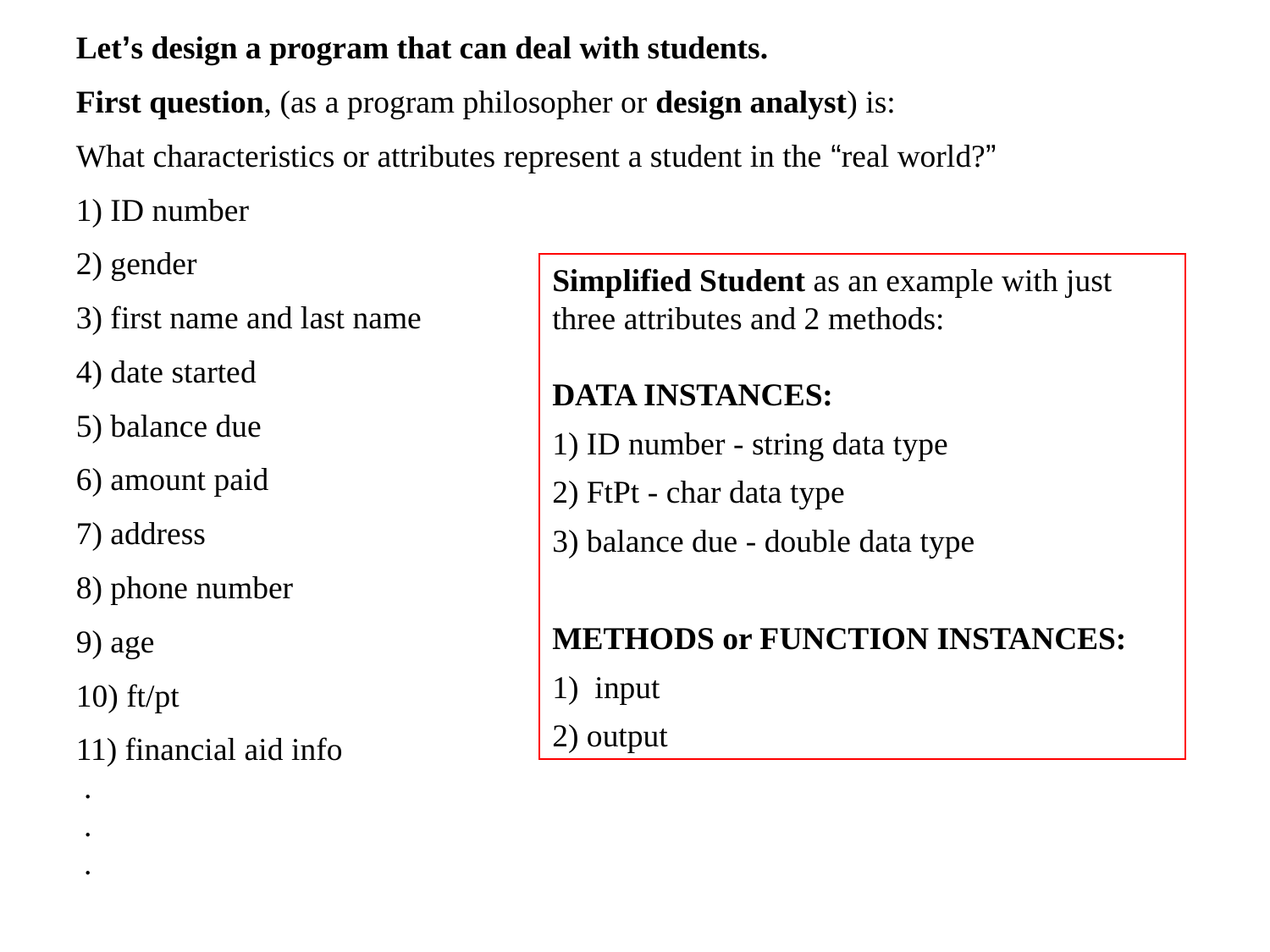

Let’s design a program that can deal with students.
First question, (as a program philosopher or design analyst) is:
What characteristics or attributes represent a student in the “real world?”
1) ID number
2) gender
3) first name and last name
4) date started
5) balance due
6) amount paid
7) address
8) phone number
9) age
10) ft/pt
11) financial aid info
 .
 .
 .

Simplified Student as an example with just three attributes and 2 methods:
DATA INSTANCES:
1) ID number - string data type
2) FtPt - char data type
3) balance due - double data type

METHODS or FUNCTION INSTANCES:
1)  input
2) output